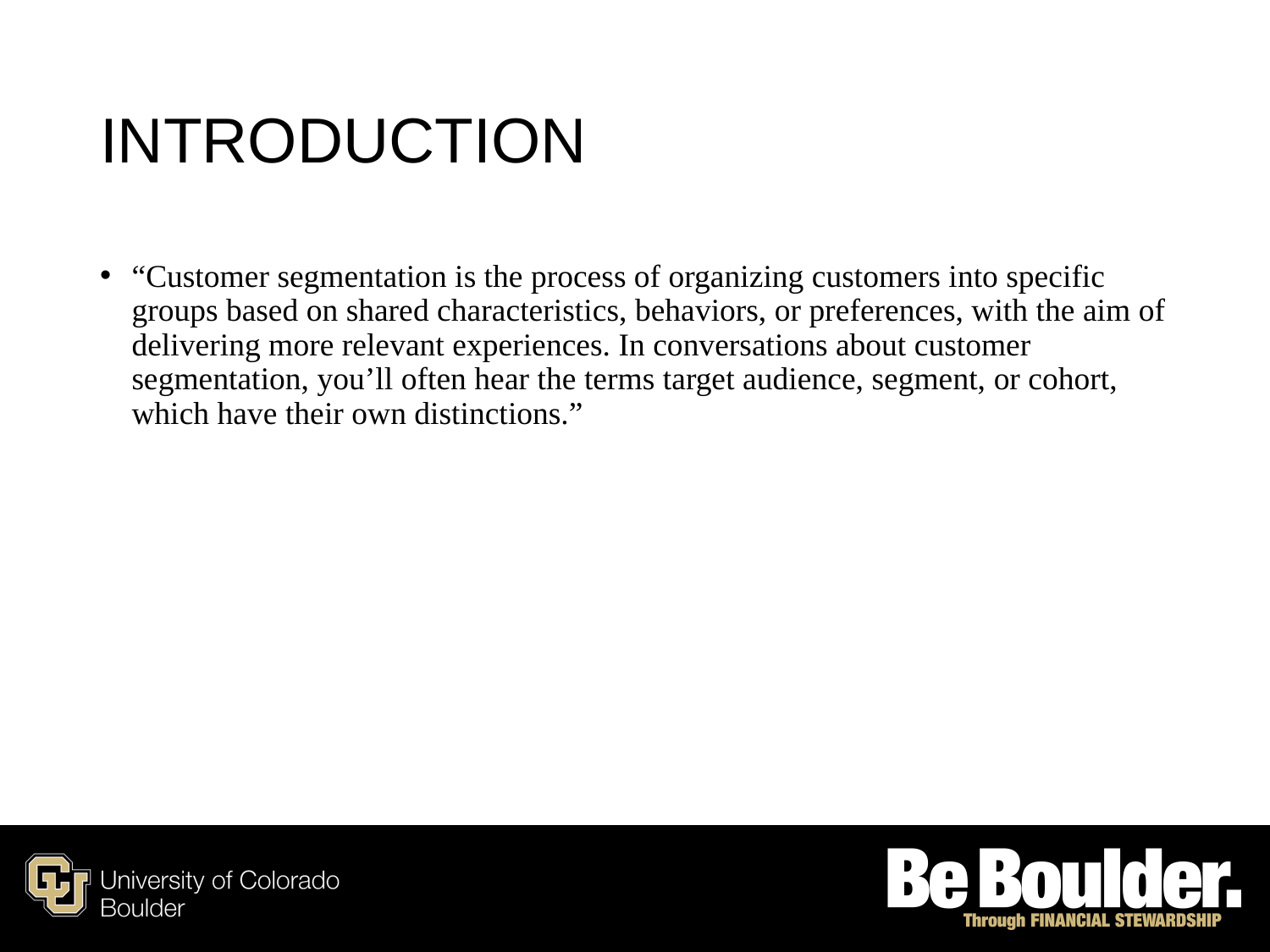

# Introduction
“Customer segmentation is the process of organizing customers into specific groups based on shared characteristics, behaviors, or preferences, with the aim of delivering more relevant experiences. In conversations about customer segmentation, you’ll often hear the terms target audience, segment, or cohort, which have their own distinctions.”